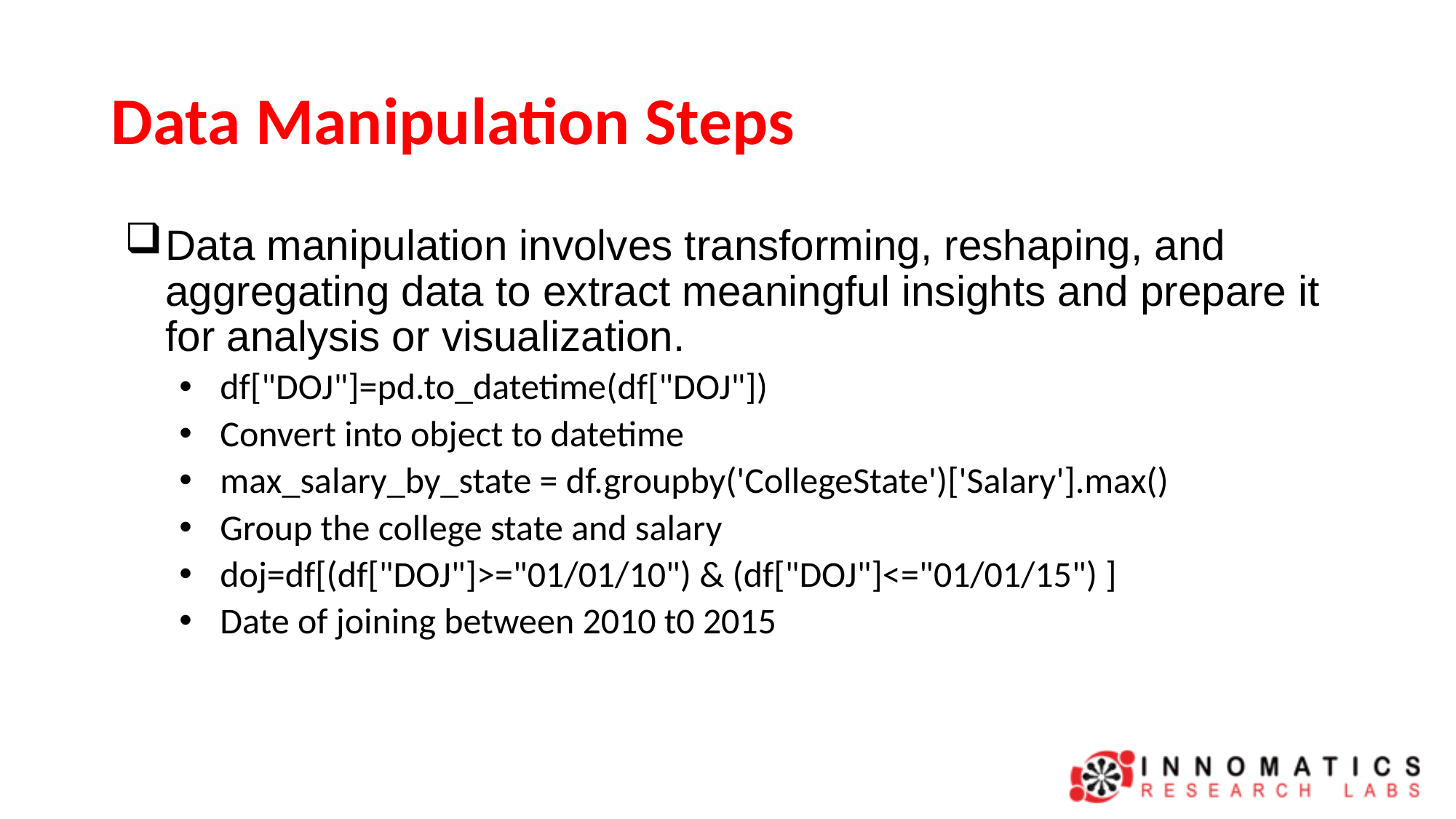

# Data Manipulation Steps
Data manipulation involves transforming, reshaping, and aggregating data to extract meaningful insights and prepare it for analysis or visualization.
df["DOJ"]=pd.to_datetime(df["DOJ"])
Convert into object to datetime
max_salary_by_state = df.groupby('CollegeState')['Salary'].max()
Group the college state and salary
doj=df[(df["DOJ"]>="01/01/10") & (df["DOJ"]<="01/01/15") ]
Date of joining between 2010 t0 2015